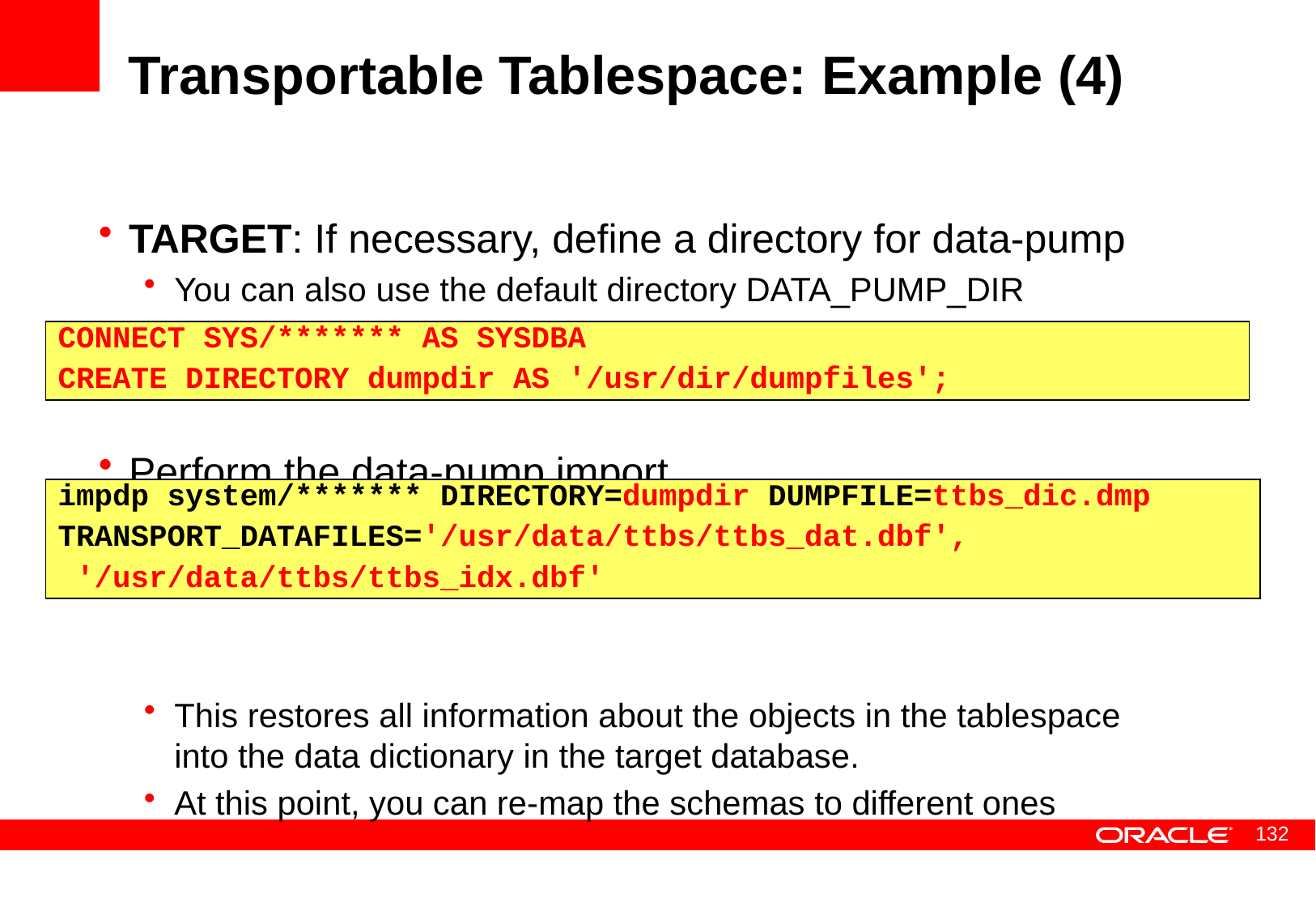

# Transportable Tablespace: Example (4)
TARGET: If necessary, define a directory for data-pump
You can also use the default directory DATA_PUMP_DIR

Perform the data-pump import

This restores all information about the objects in the tablespace into the data dictionary in the target database.
At this point, you can re-map the schemas to different ones

CONNECT SYS/******* AS SYSDBA
CREATE DIRECTORY dumpdir AS '/usr/dir/dumpfiles';
impdp system/******* DIRECTORY=dumpdir DUMPFILE=ttbs_dic.dmp
TRANSPORT_DATAFILES='/usr/data/ttbs/ttbs_dat.dbf',
 '/usr/data/ttbs/ttbs_idx.dbf'